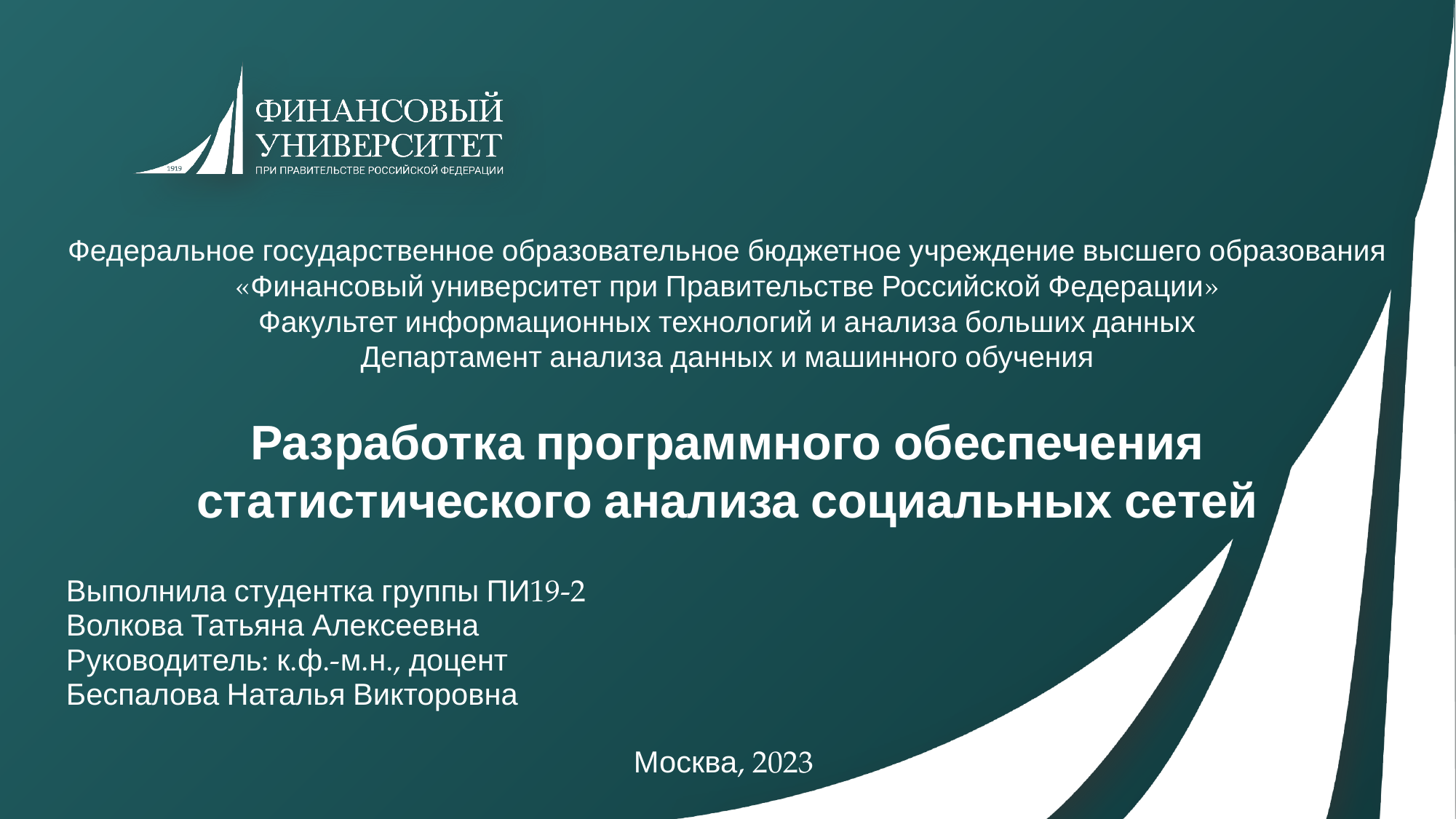

Федеральное государственное образовательное бюджетное учреждение высшего образования
«Финансовый университет при Правительстве Российской Федерации»
Факультет информационных технологий и анализа больших данных
Департамент анализа данных и машинного обучения
Разработка программного обеспечения статистического анализа социальных сетей
Выполнила студентка группы ПИ19-2
Волкова Татьяна Алексеевна
Руководитель: к.ф.-м.н., доцент
Беспалова Наталья Викторовна
Москва, 2023